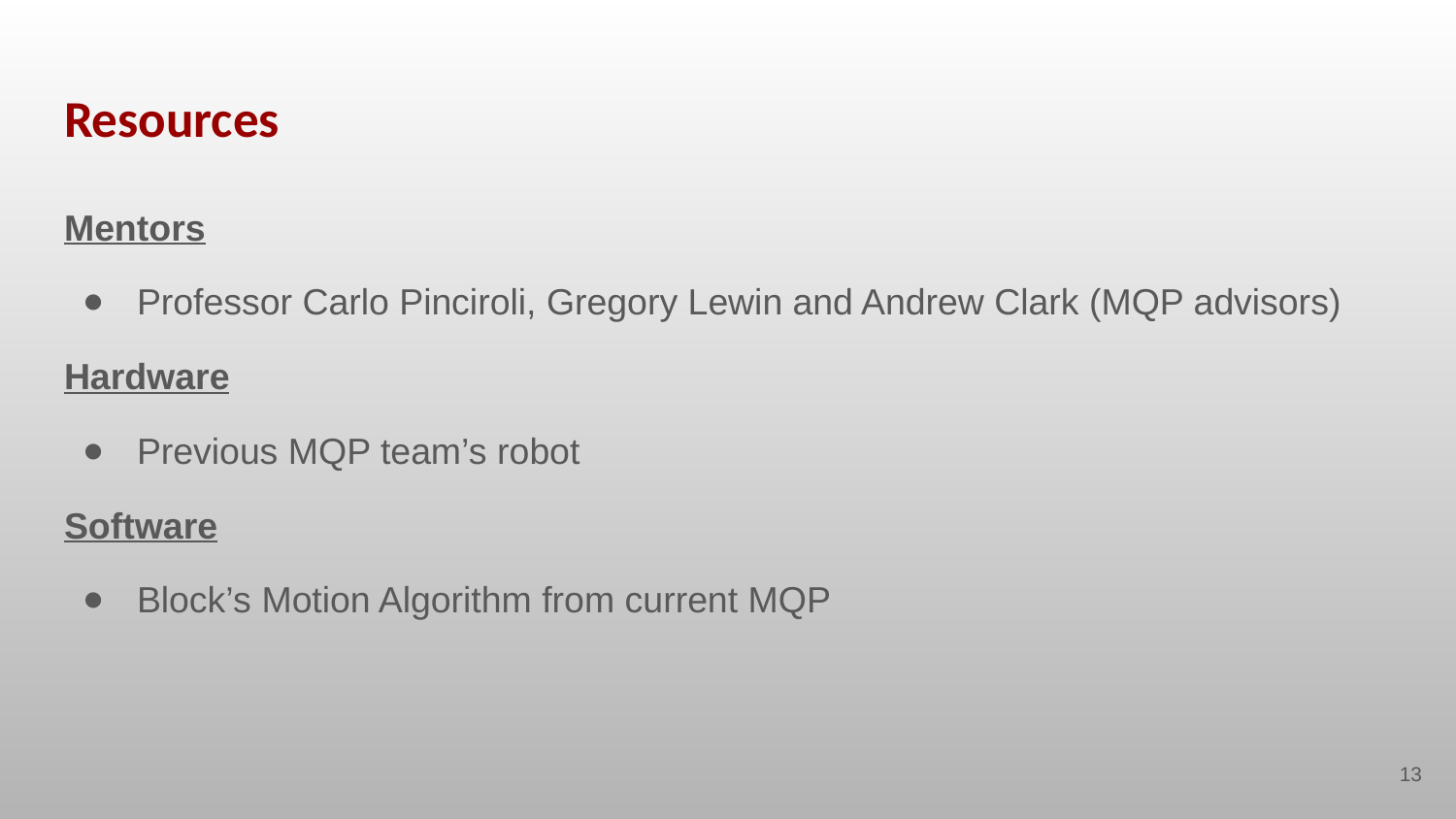

# Resources

Mentors
Professor Carlo Pinciroli, Gregory Lewin and Andrew Clark (MQP advisors)
Hardware
Previous MQP team’s robot
Software
Block’s Motion Algorithm from current MQP
13